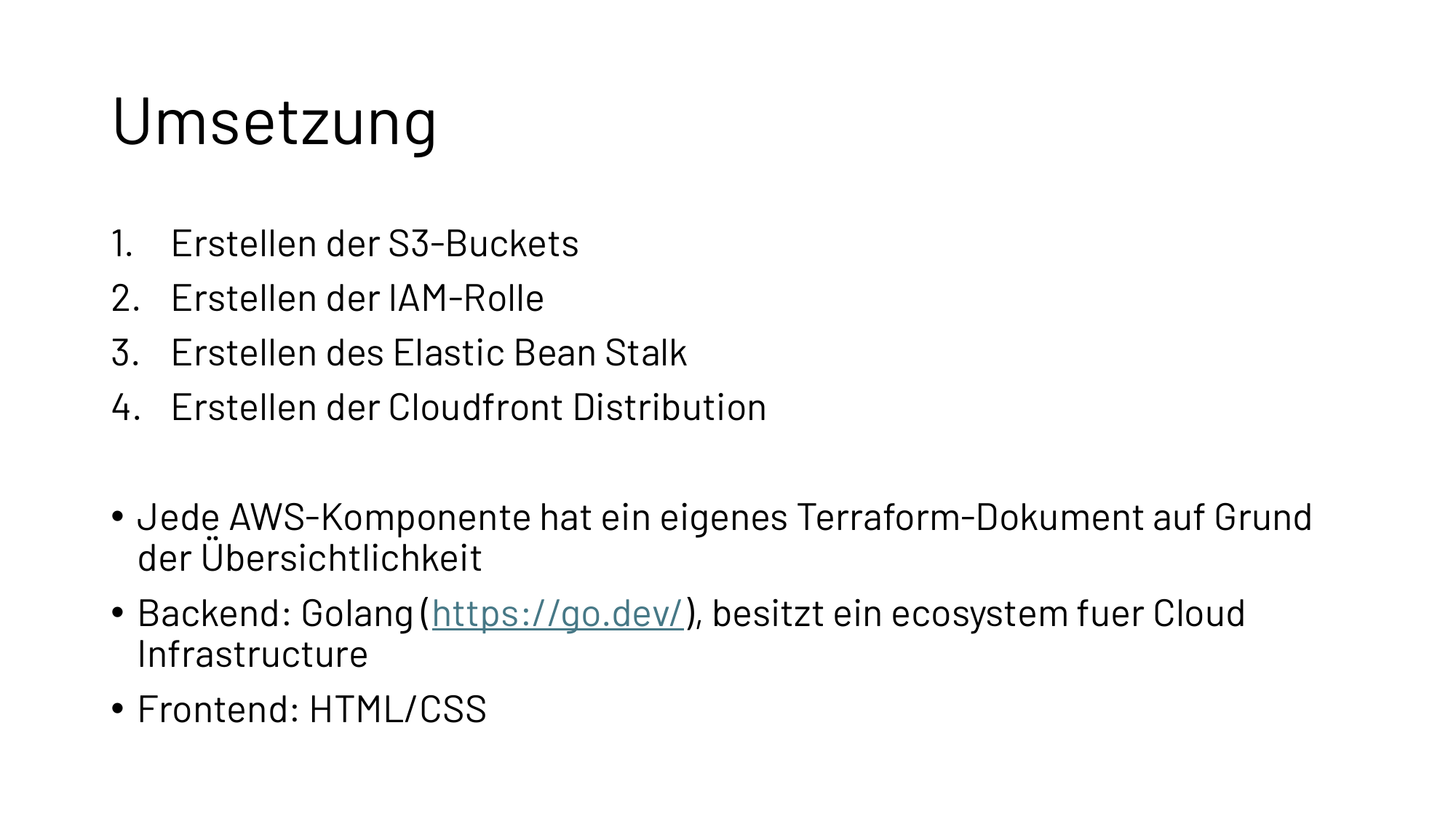

# Umsetzung
Erstellen der S3-Buckets
Erstellen der IAM-Rolle
Erstellen des Elastic Bean Stalk
Erstellen der Cloudfront Distribution

Jede AWS-Komponente hat ein eigenes Terraform-Dokument auf Grund der Übersichtlichkeit
Backend: Golang (https://go.dev/), besitzt ein ecosystem fuer Cloud Infrastructure
Frontend: HTML/CSS